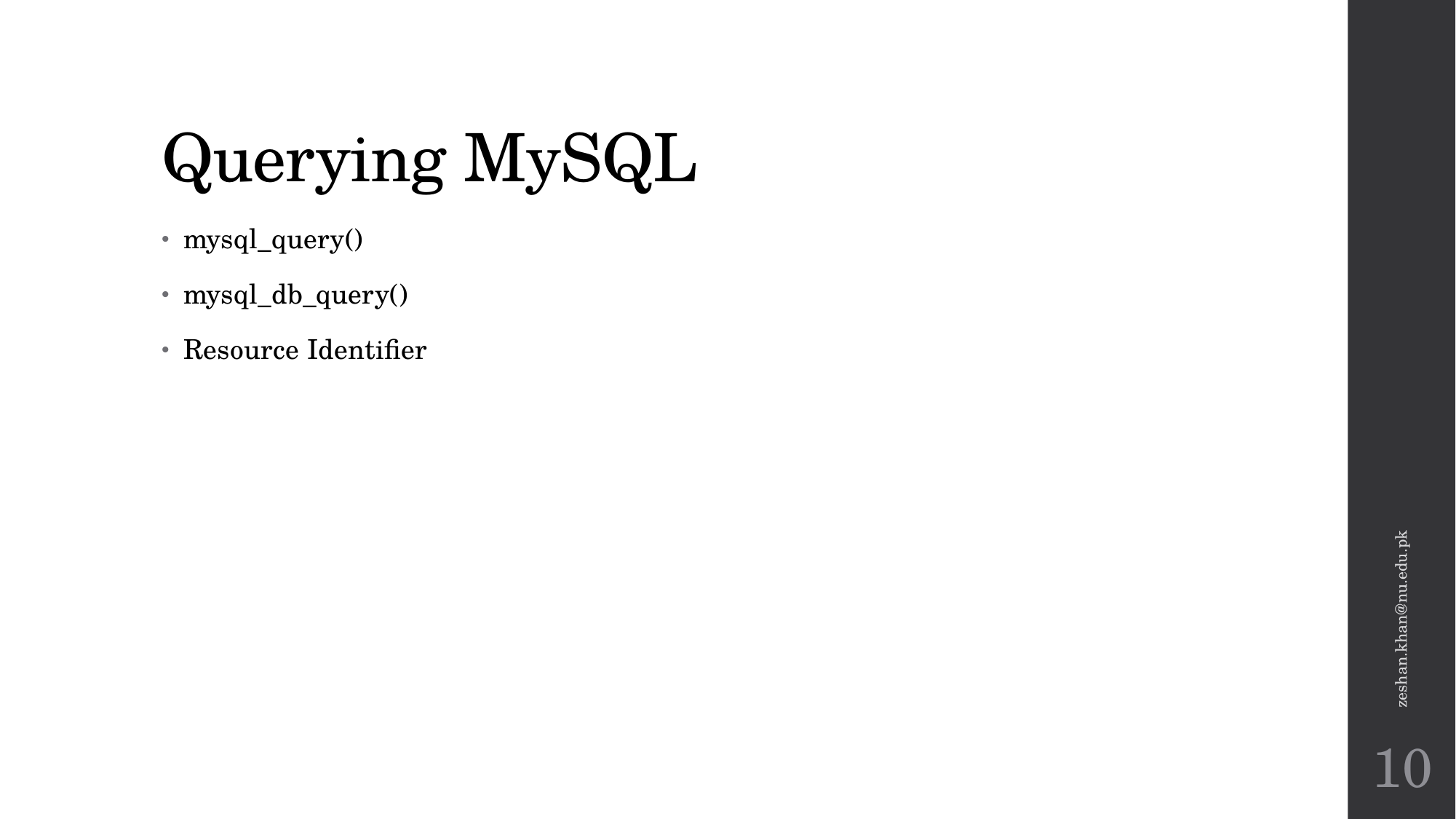

# Querying MySQL
mysql_query()
mysql_db_query()
Resource Identifier
zeshan.khan@nu.edu.pk
10